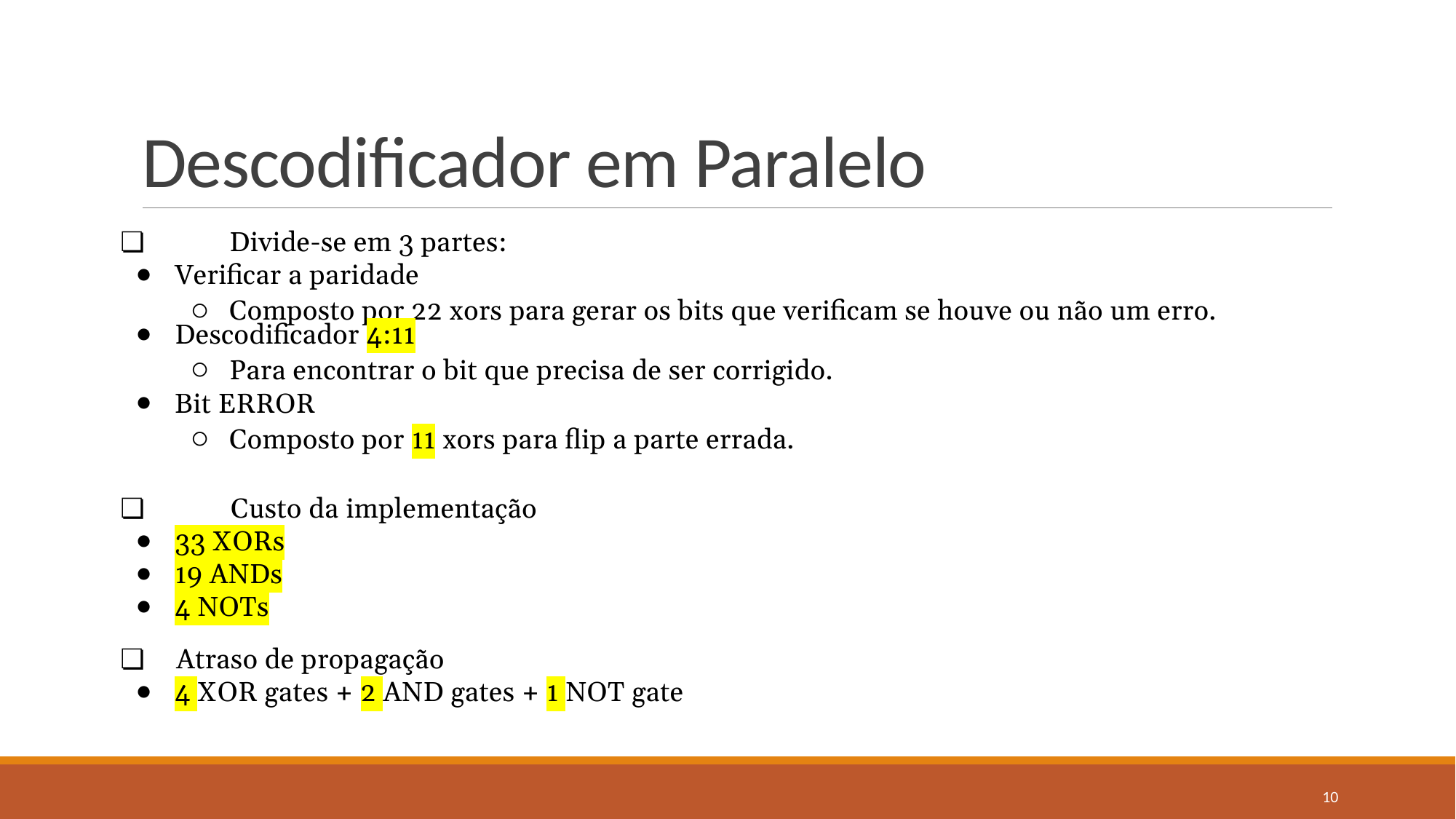

# Descodificador em Paralelo
❏	Divide-se em 3 partes:
Verificar a paridade
Composto por 22 xors para gerar os bits que verificam se houve ou não um erro.
Descodificador 4:11
Para encontrar o bit que precisa de ser corrigido.
Bit ERROR
Composto por 11 xors para ﬂip a parte errada.

❏	Custo da implementação
33 XORs
19 ANDs
4 NOTs
❏	Atraso de propagação
4 XOR gates + 2 AND gates + 1 NOT gate

10